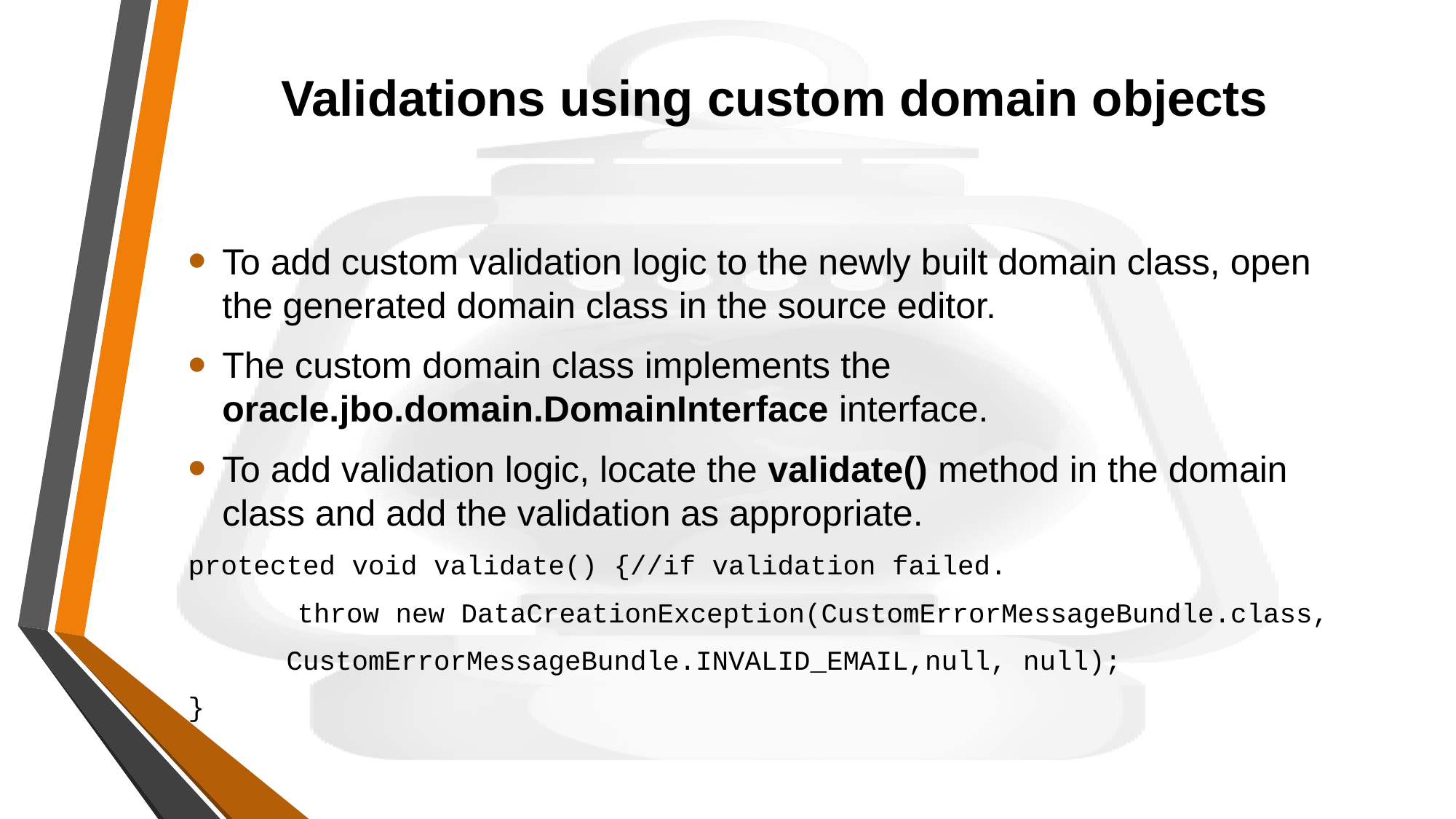

# Validations using custom domain objects
To add custom validation logic to the newly built domain class, open the generated domain class in the source editor.
The custom domain class implements the oracle.jbo.domain.DomainInterface interface.
To add validation logic, locate the validate() method in the domain class and add the validation as appropriate.
protected void validate() {//if validation failed.
	throw new DataCreationException(CustomErrorMessageBundle.class,
      CustomErrorMessageBundle.INVALID_EMAIL,null, null);
}